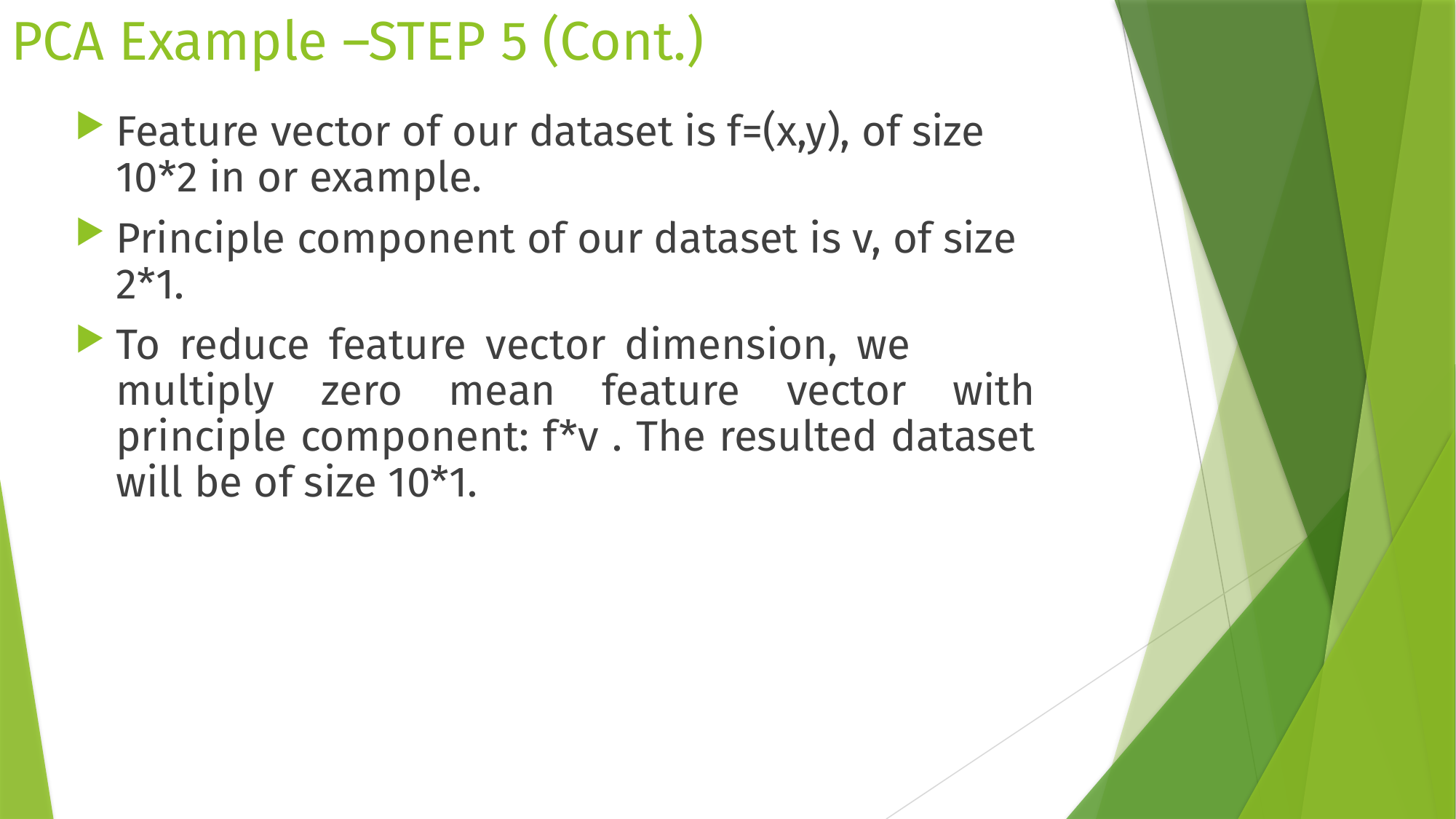

# PCA Example –STEP 5 (Cont.)
Feature vector of our dataset is f=(x,y), of size 10*2 in or example.
Principle component of our dataset is v, of size 2*1.
To reduce feature vector dimension, we 	multiply zero mean feature vector with principle component: f*v . The resulted dataset will be of size 10*1.